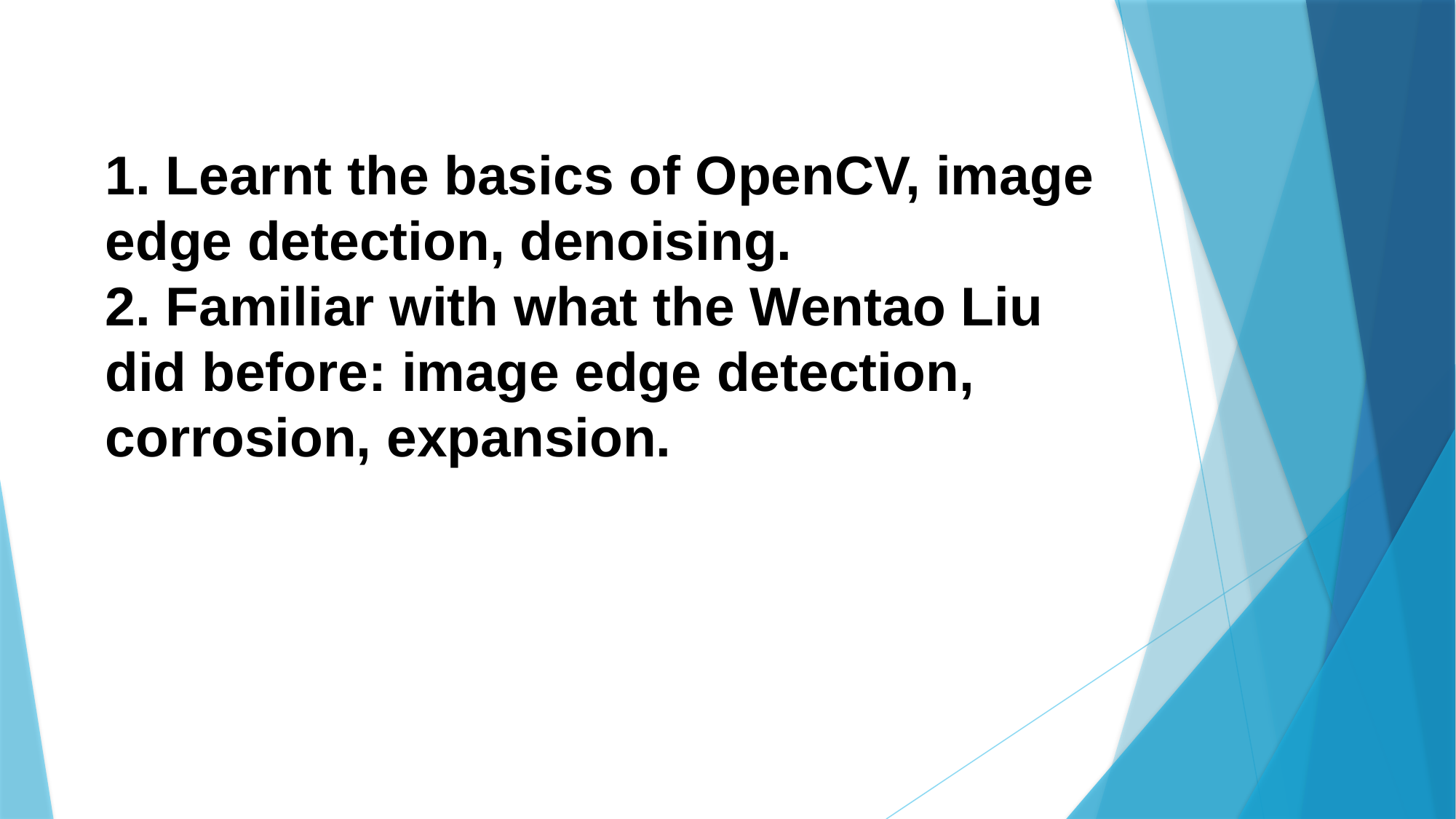

# 1. Learnt the basics of OpenCV, image edge detection, denoising. 2. Familiar with what the Wentao Liu did before: image edge detection, corrosion, expansion.